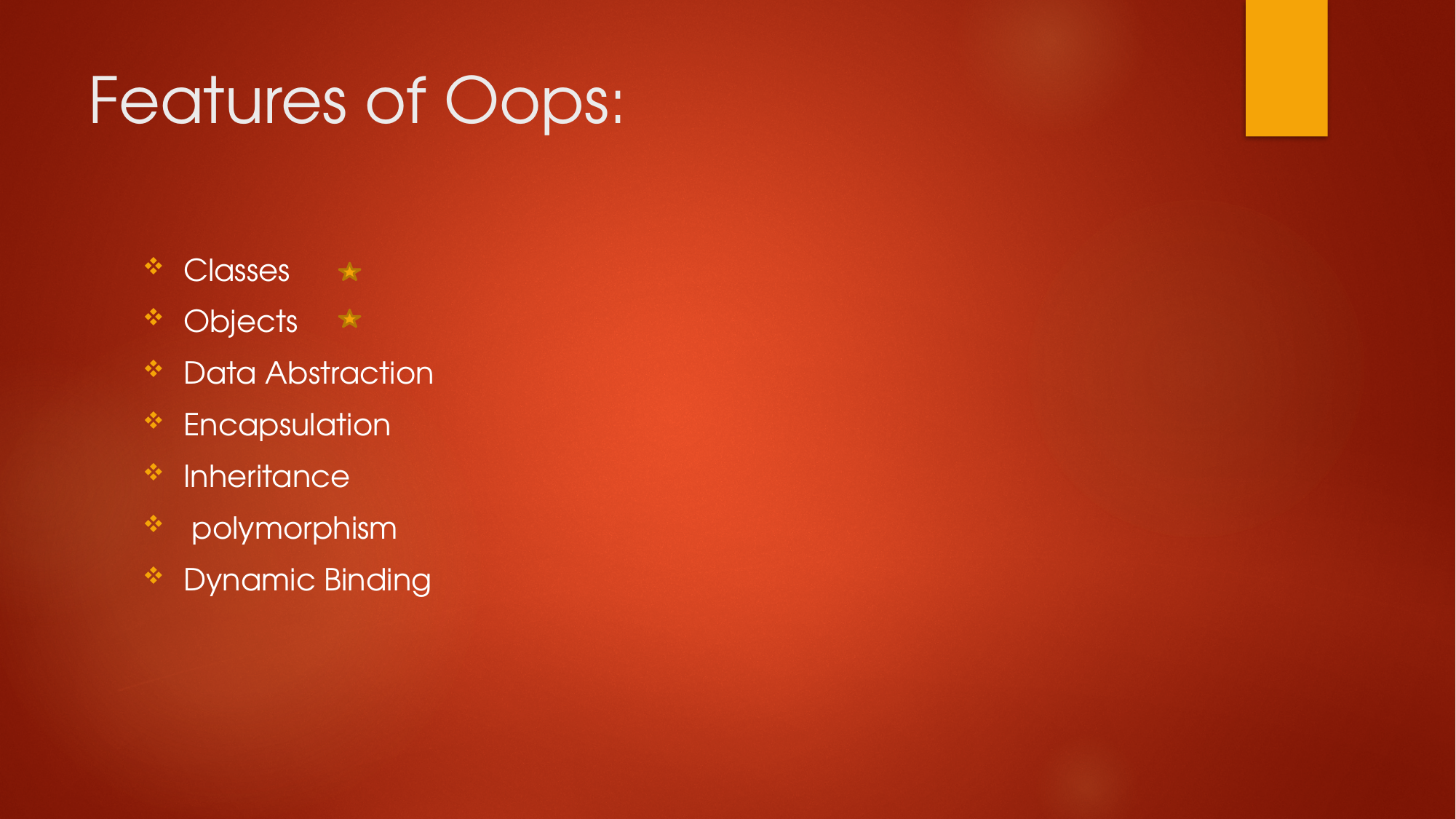

# Features of Oops:
Classes
Objects
Data Abstraction
Encapsulation
Inheritance
 polymorphism
Dynamic Binding